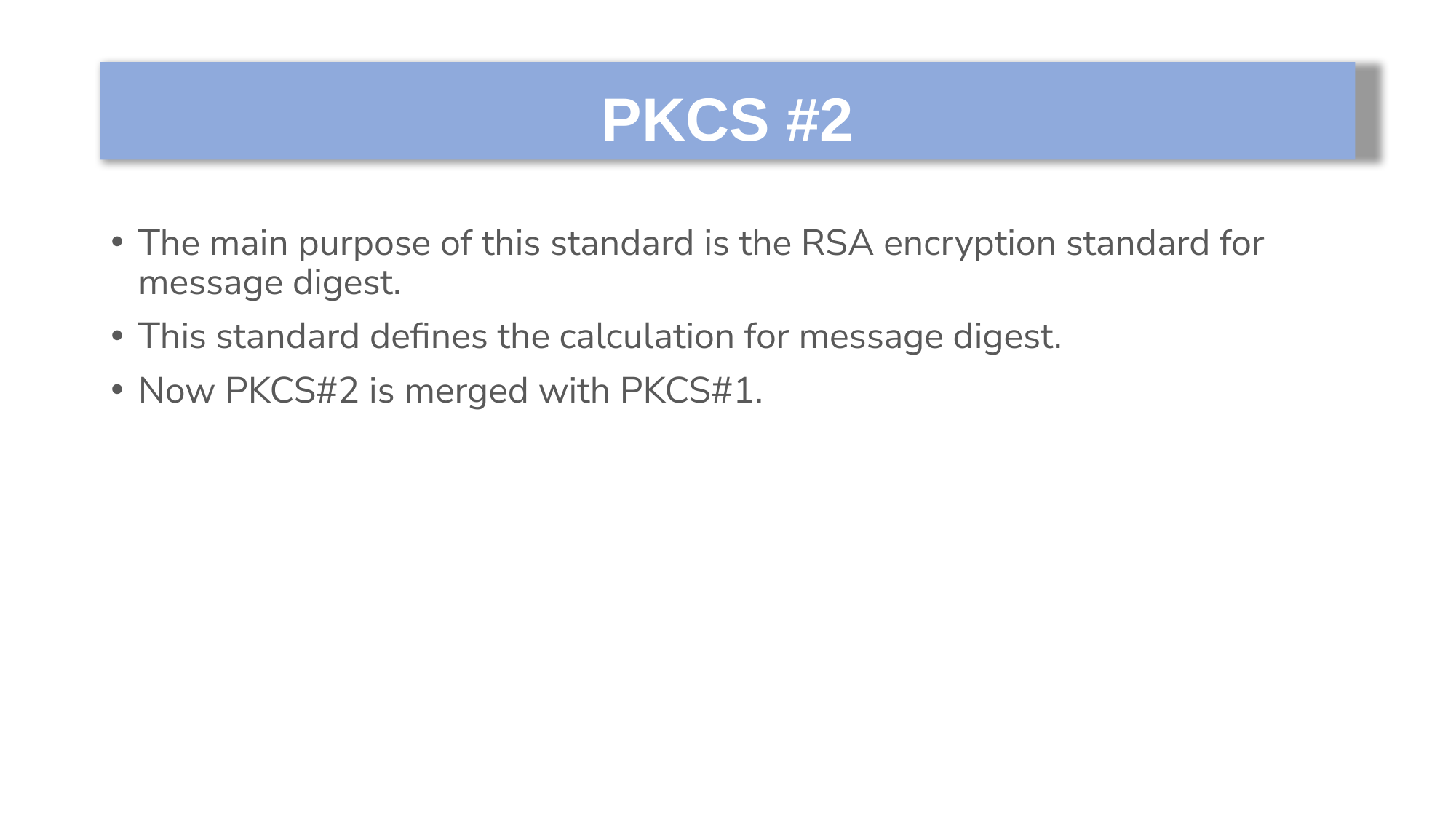

# PKCS #2
The main purpose of this standard is the RSA encryption standard for message digest.
This standard defines the calculation for message digest.
Now PKCS#2 is merged with PKCS#1.